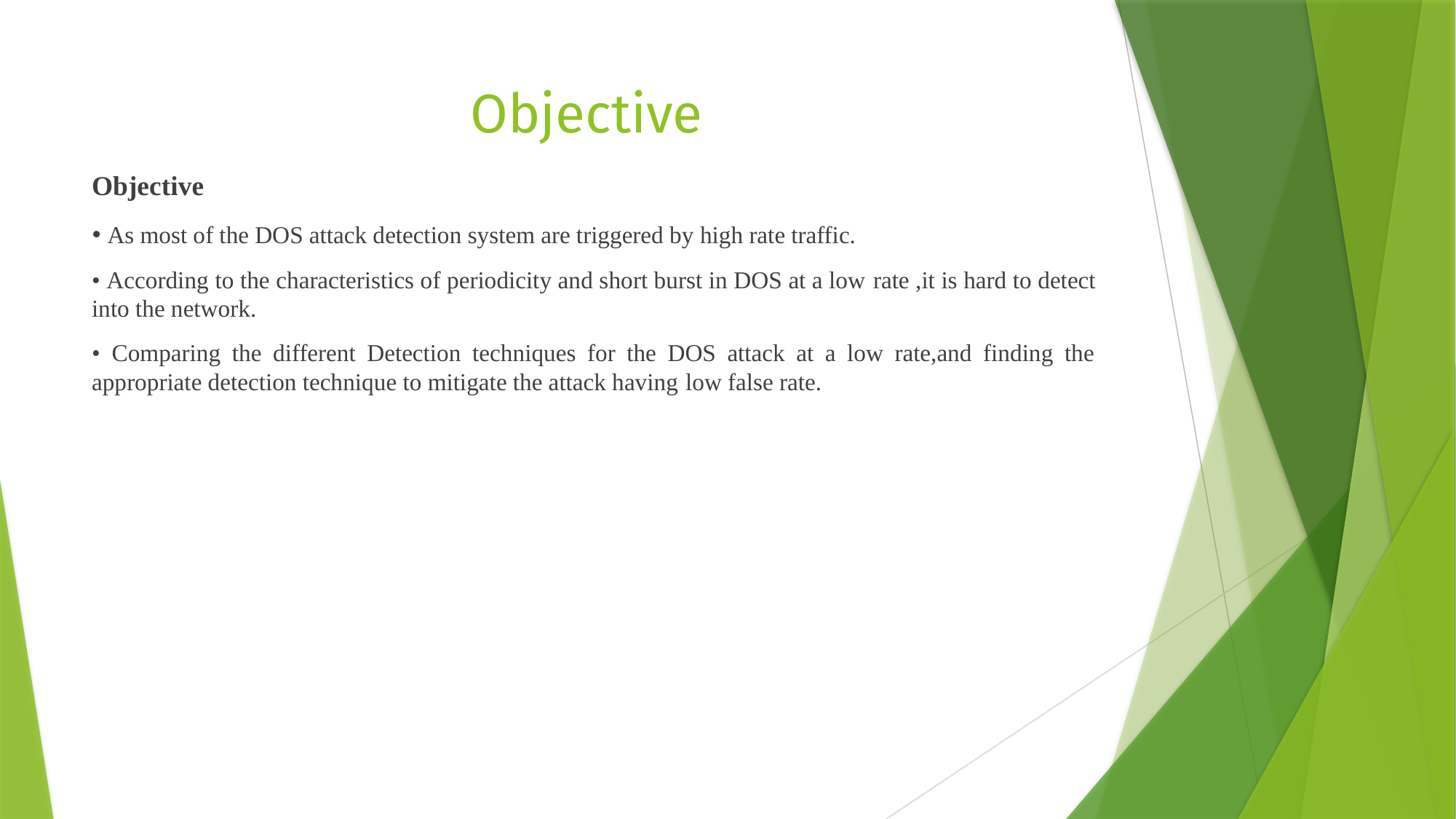

# Objective
Objective
• As most of the DOS attack detection system are triggered by high rate traffic.
• According to the characteristics of periodicity and short burst in DOS at a low rate ,it is hard to detect into the network.
• Comparing the different Detection techniques for the DOS attack at a low rate,and finding the appropriate detection technique to mitigate the attack having low false rate.